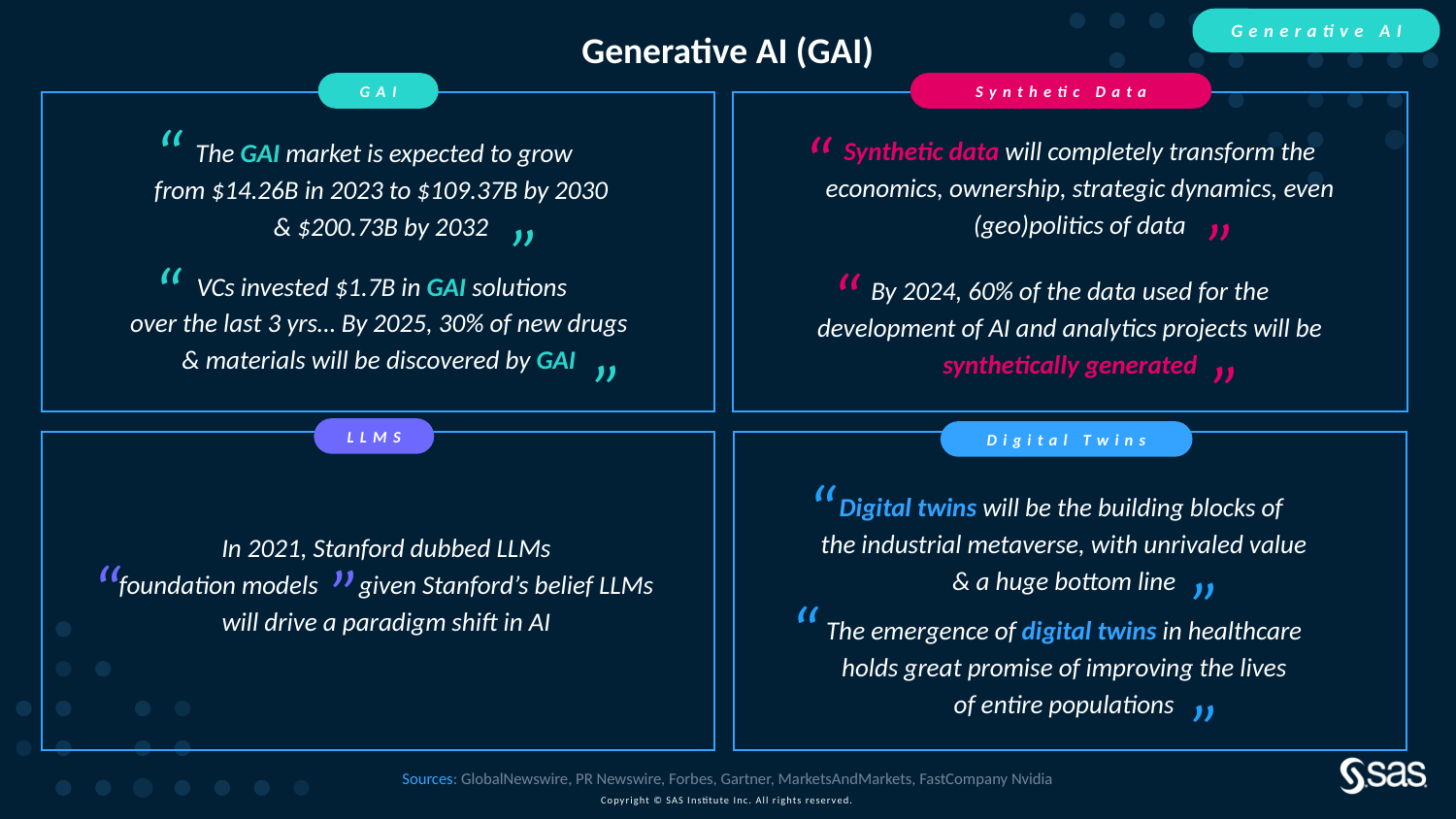

Generative AI
Generative AI (GAI)
GAI
Synthetic Data

“
“
Synthetic data will completely transform the economics, ownership, strategic dynamics, even (geo)politics of data
 The GAI market is expected to grow
from $14.26B in 2023 to $109.37B by 2030
& $200.73B by 2032
”
”
“
“
 VCs invested $1.7B in GAI solutions
over the last 3 yrs… By 2025, 30% of new drugs
& materials will be discovered by GAI
By 2024, 60% of the data used for the development of AI and analytics projects will be synthetically generated
”
”
LLMS
Digital Twins
“
Digital twins will be the building blocks of
the industrial metaverse, with unrivaled value
& a huge bottom line
In 2021, Stanford dubbed LLMs
foundation models       given Stanford’s belief LLMs will drive a paradigm shift in AI
“
”
”
“
The emergence of digital twins in healthcare
holds great promise of improving the lives
of entire populations
”
Sources: GlobalNewswire, PR Newswire, Forbes, Gartner, MarketsAndMarkets, FastCompany Nvidia